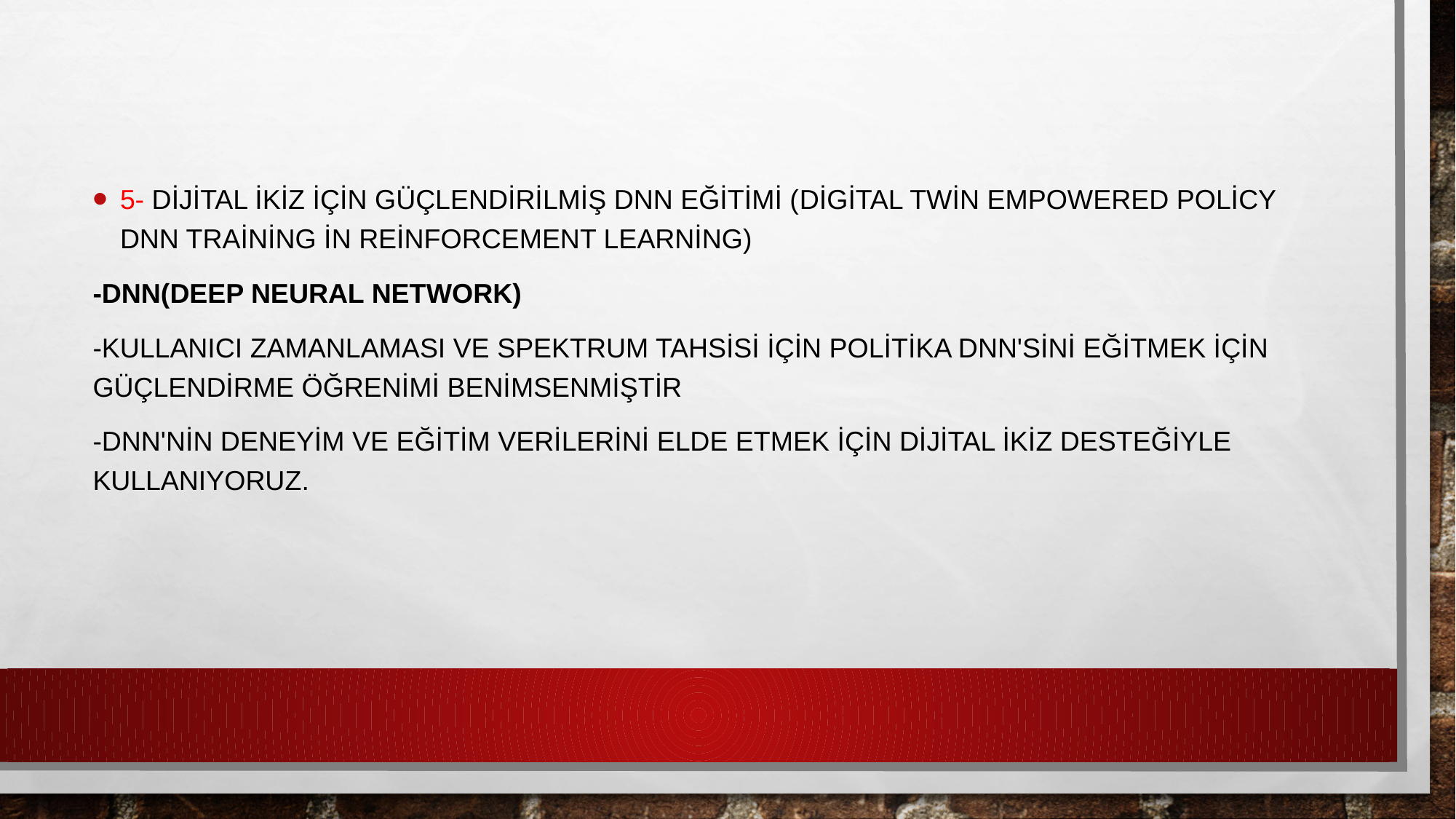

5- Dijital İkiz için Güçlendirilmiş DNN Eğitimi (Digital Twin Empowered Policy DNN Training in Reinforcement Learning)
-Dnn(Deep neural network)
-Kullanıcı zamanlaması ve spektrum tahsisi için politika DNN'sini eğitmek için güçlendirme öğrenimi benimsenmiştir
-DNN'nin deneyim ve eğitim verilerini elde etmek için dijital ikiz desteğiyle kullanıyoruz.